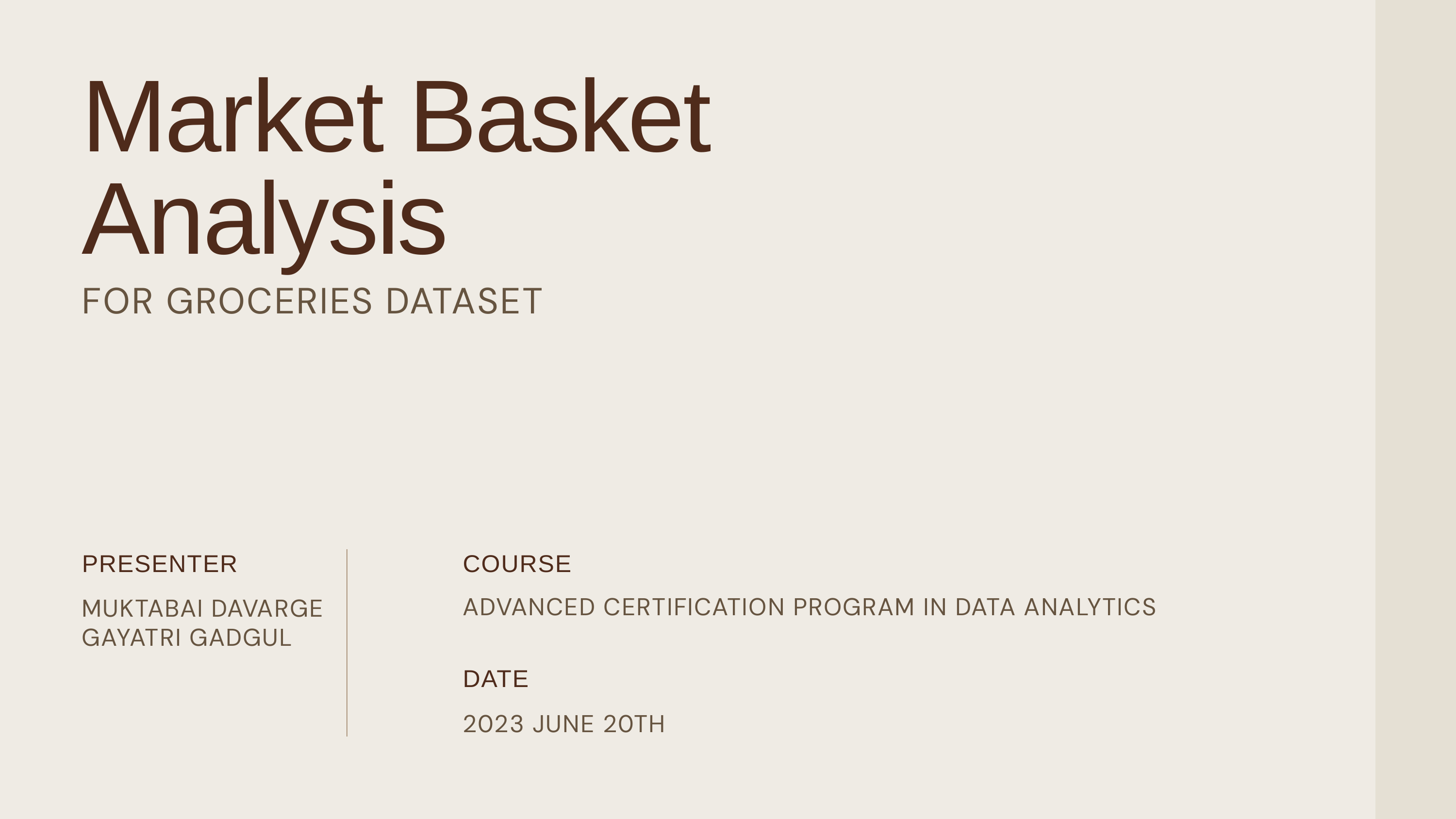

Market Basket Analysis
FOR GROCERIES DATASET
PRESENTER
COURSE
MUKTABAI DAVARGE
GAYATRI GADGUL
ADVANCED CERTIFICATION PROGRAM IN DATA ANALYTICS

DATE
2023 JUNE 20TH